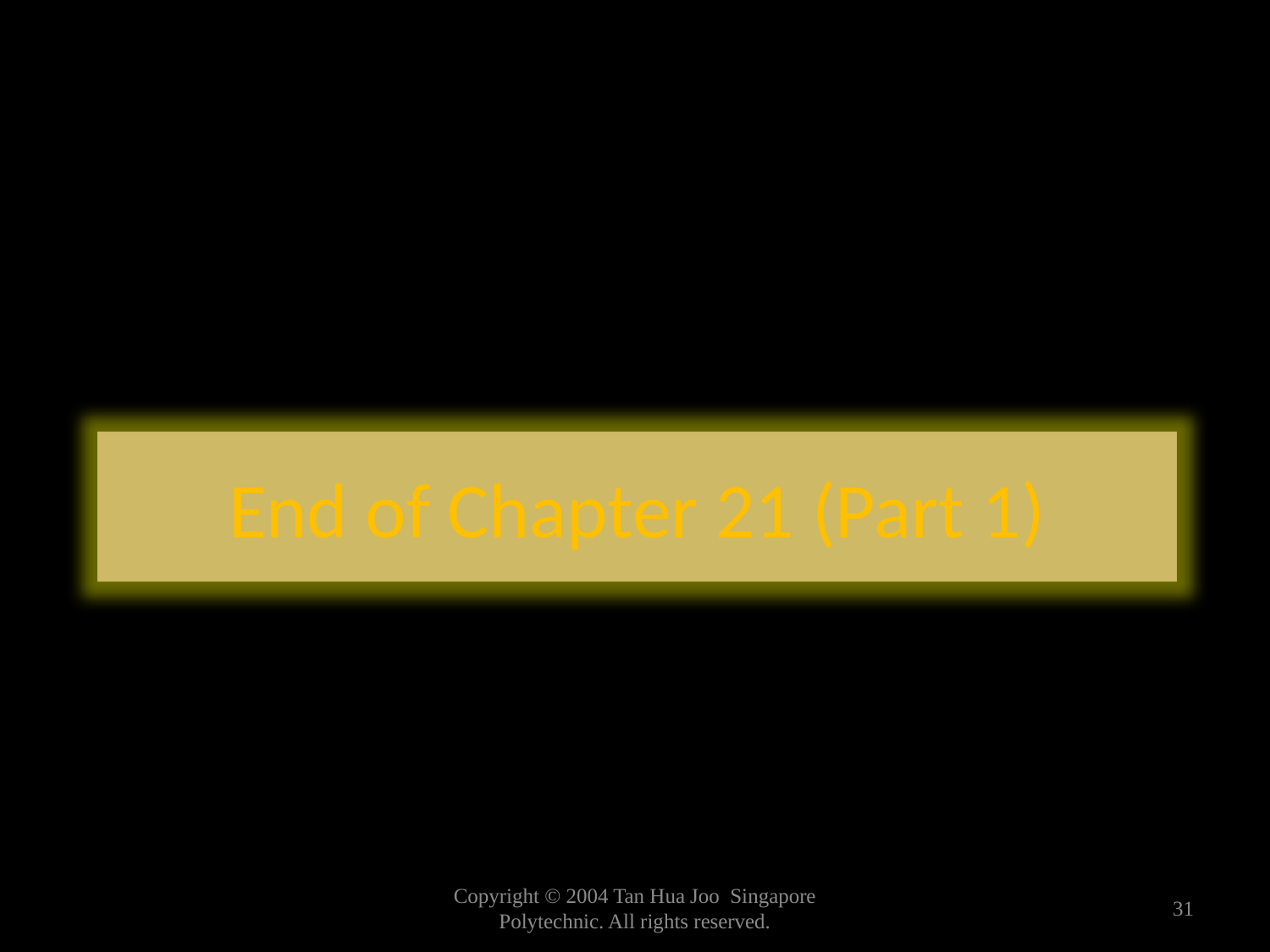

End of Chapter 21 (Part 1)

Copyright © 2004 Tan Hua Joo  Singapore Polytechnic. All rights reserved.
31